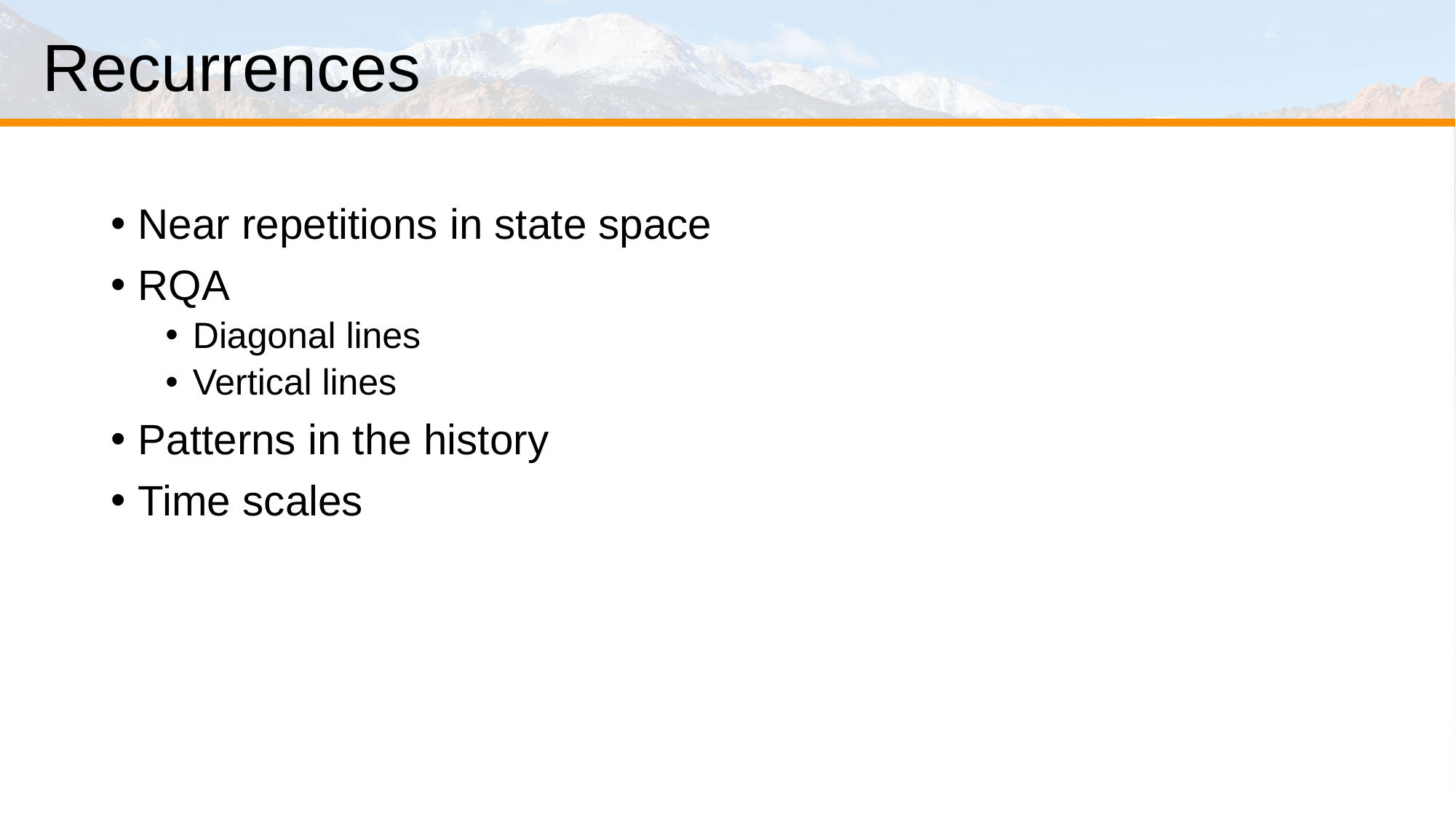

# Recurrences
Near repetitions in state space
RQA
Diagonal lines
Vertical lines
Patterns in the history
Time scales